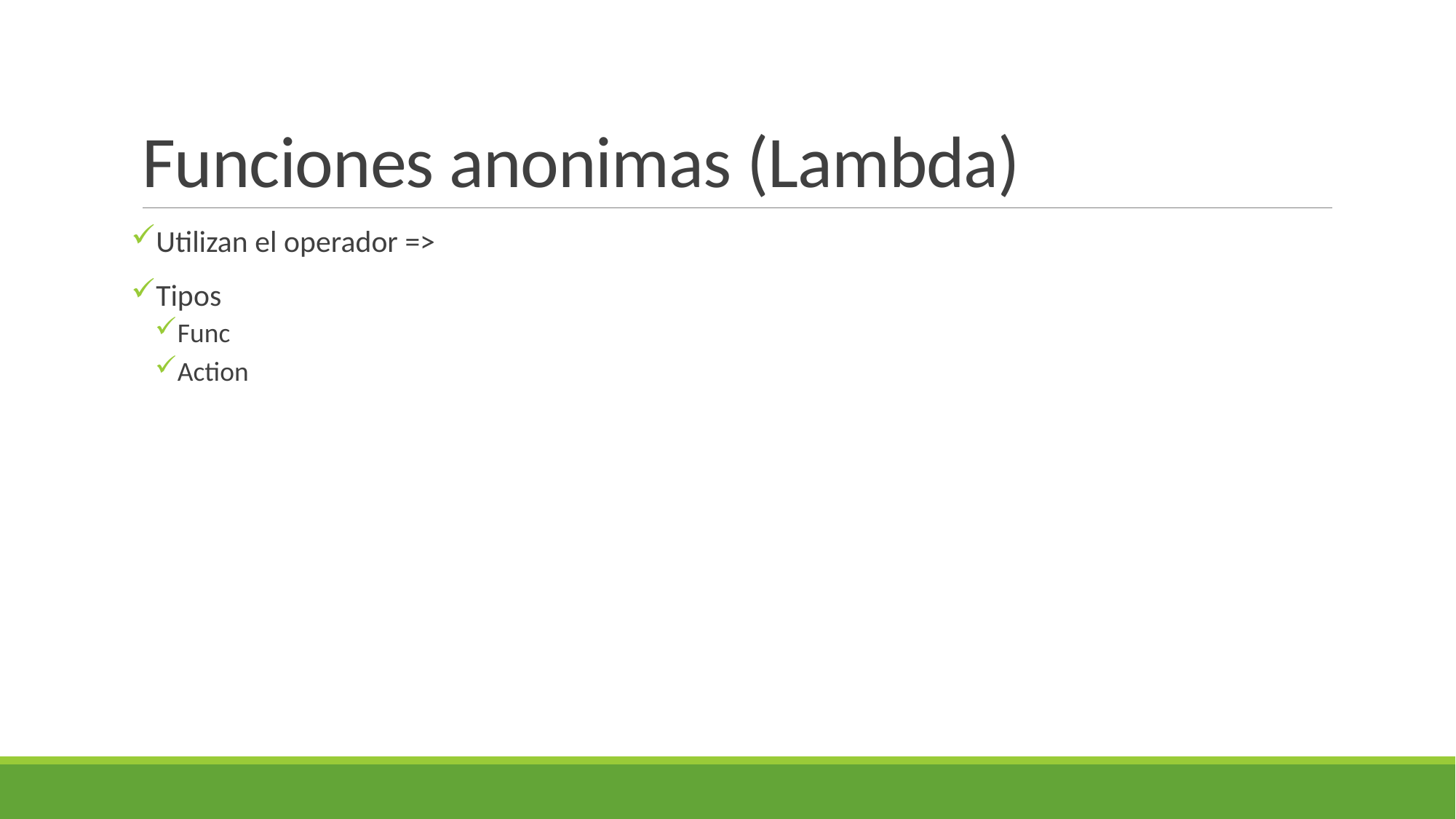

# Funciones anonimas (Lambda)
Utilizan el operador =>
Tipos
Func
Action